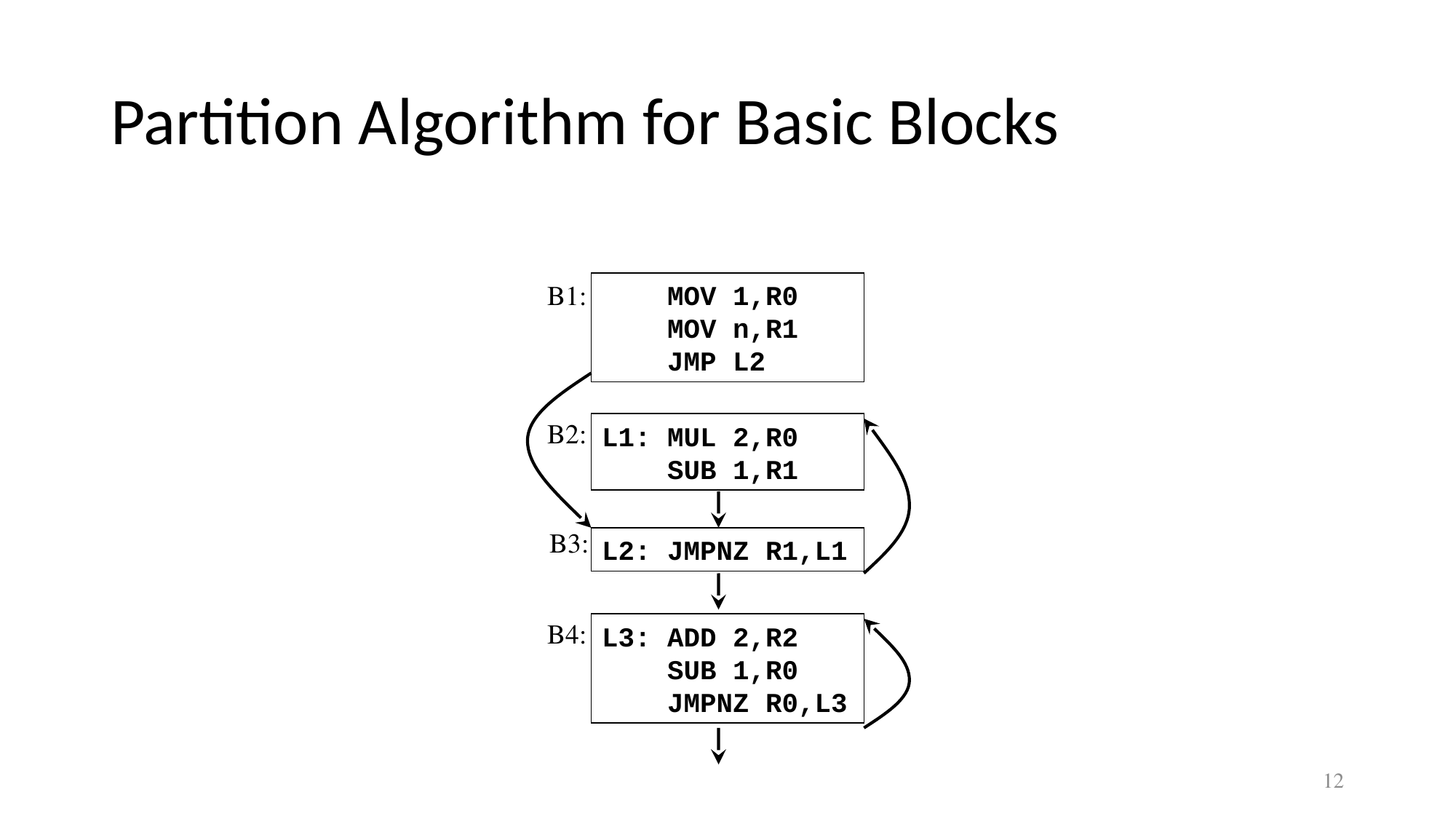

# Partition Algorithm for Basic Blocks
B1:
    MOV 1,R0
    MOV n,R1
    JMP L2

B2:
L1: MUL 2,R0
    SUB 1,R1

B3:
L2: JMPNZ R1,L1

B4:
L3: ADD 2,R2
    SUB 1,R0
    JMPNZ R0,L3

12